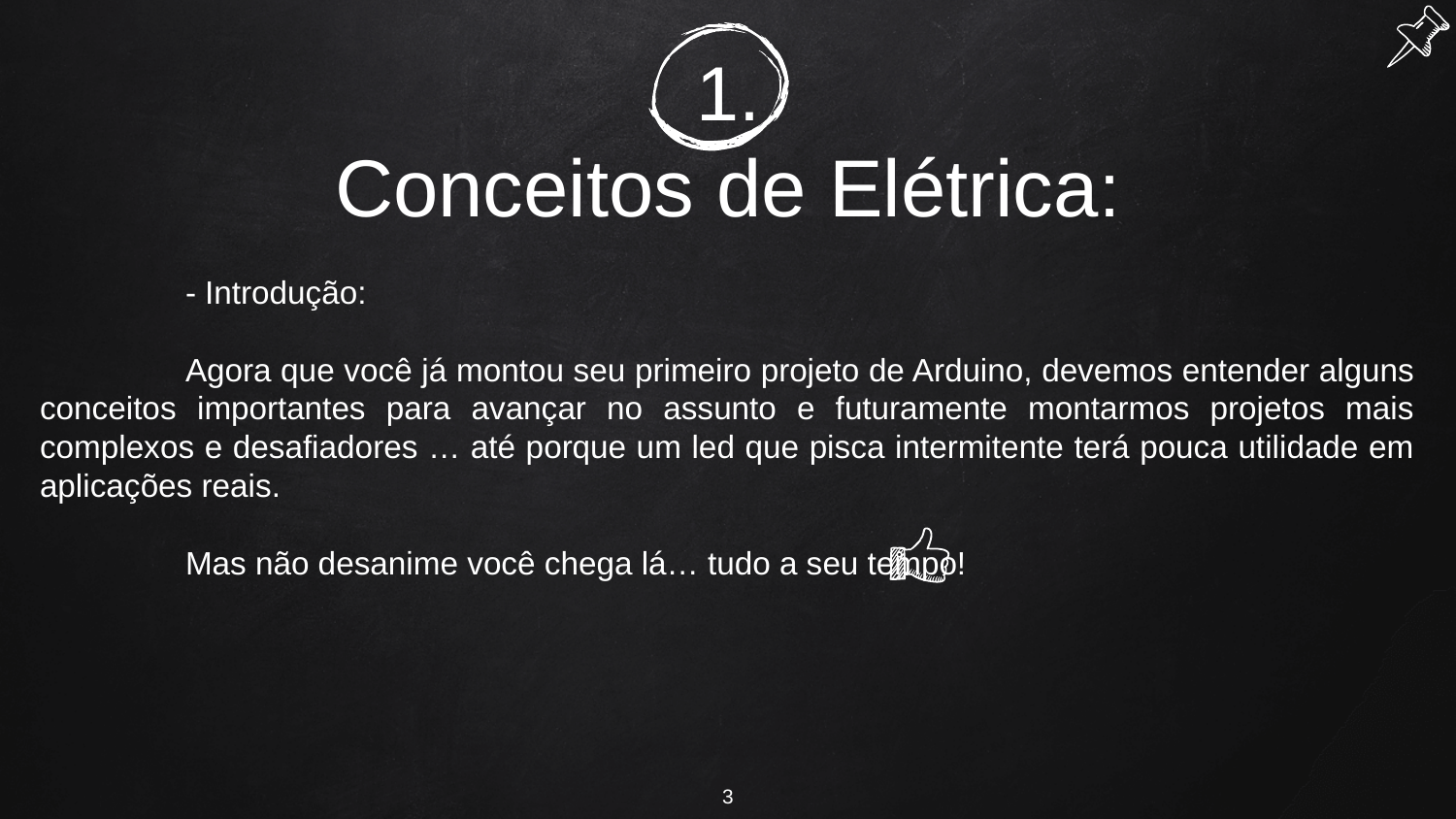

# 1.
Conceitos de Elétrica:

	- Introdução:

	Agora que você já montou seu primeiro projeto de Arduino, devemos entender alguns conceitos importantes para avançar no assunto e futuramente montarmos projetos mais complexos e desafiadores … até porque um led que pisca intermitente terá pouca utilidade em aplicações reais.

	Mas não desanime você chega lá… tudo a seu tempo!

3